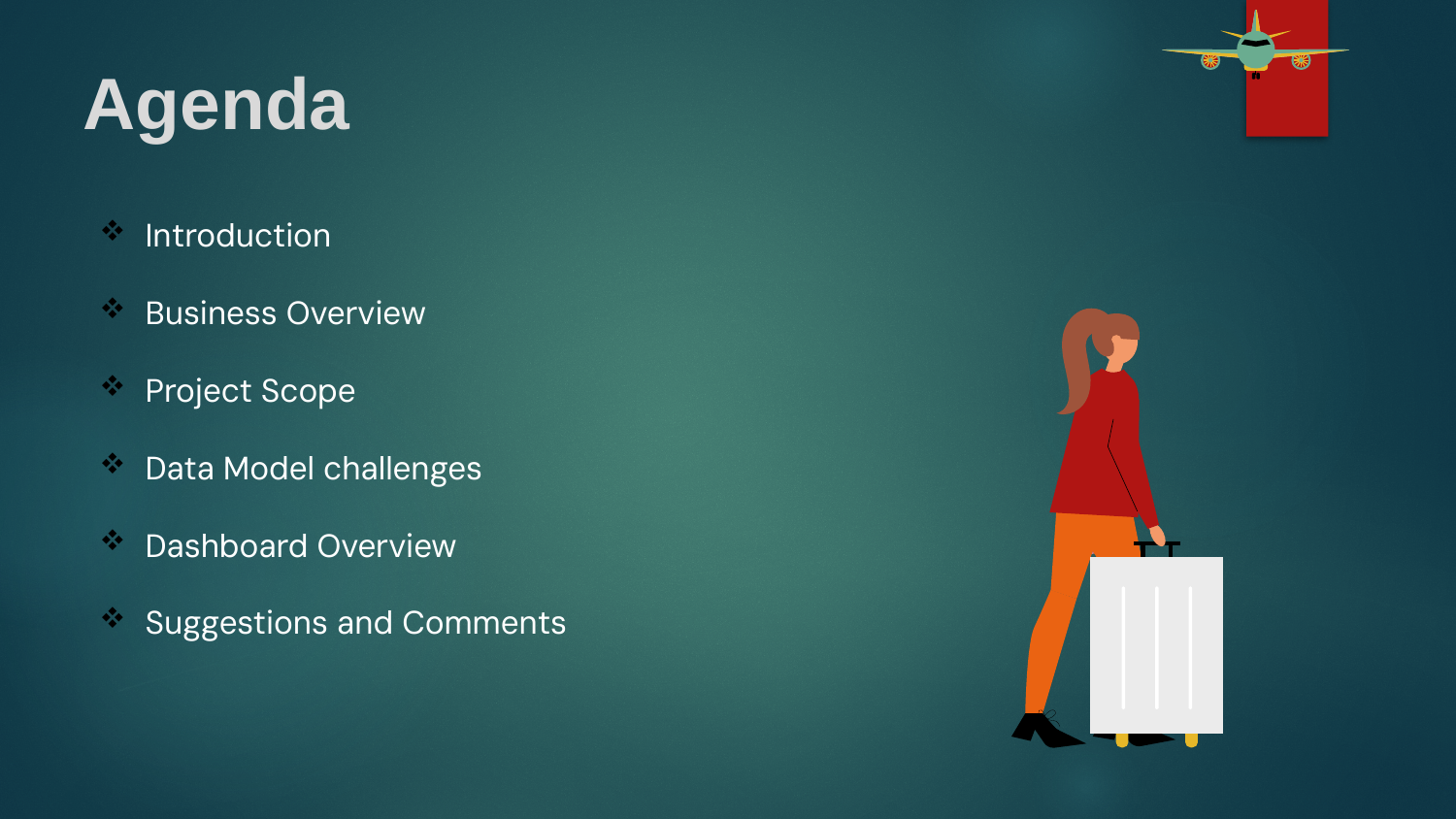

# Agenda
Introduction

Business Overview

Project Scope

Data Model challenges

Dashboard Overview

Suggestions and Comments